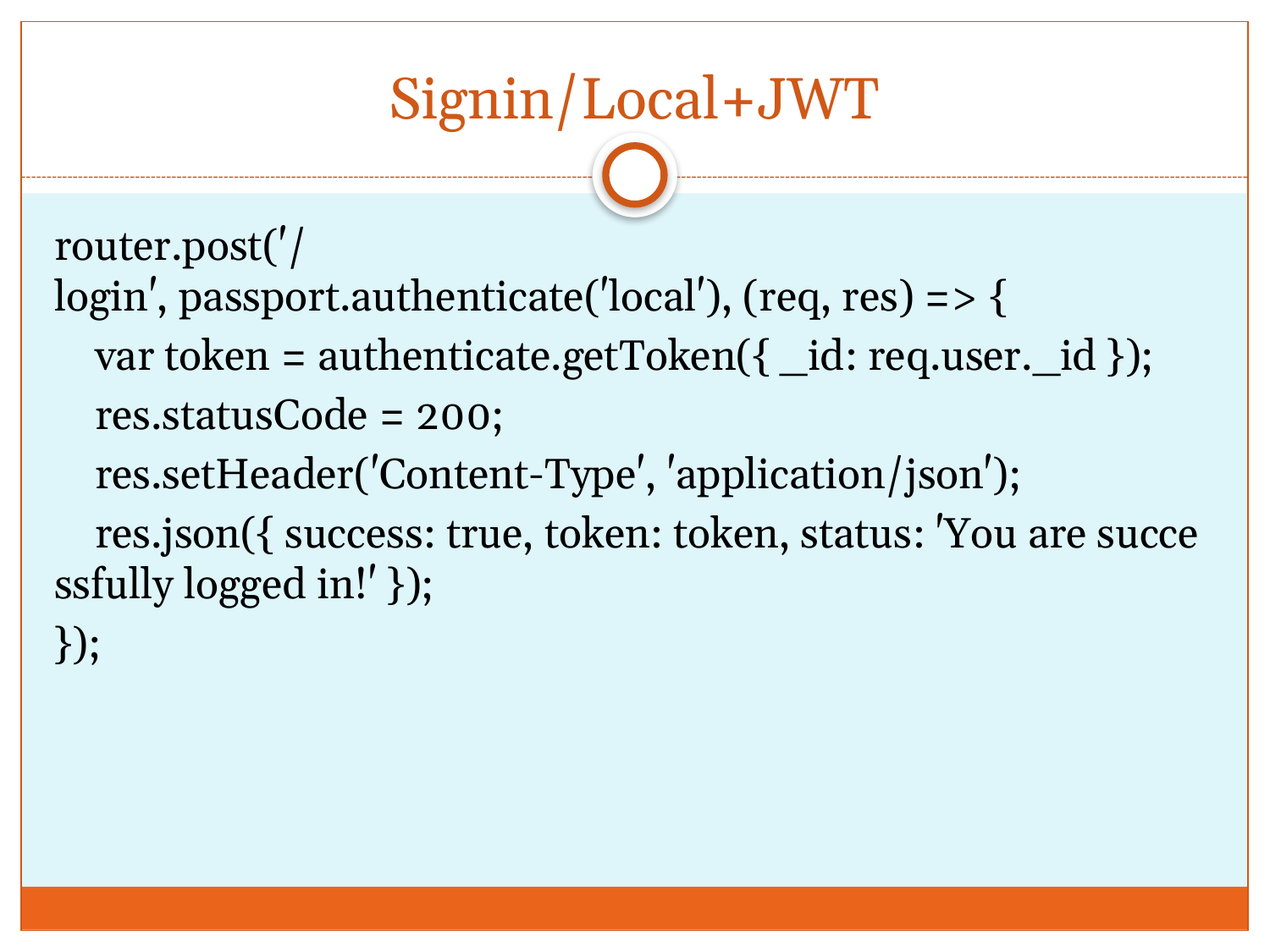

# Signin/Local+JWT
router.post('/login', passport.authenticate('local'), (req, res) => {
    var token = authenticate.getToken({ _id: req.user._id });
    res.statusCode = 200;
    res.setHeader('Content-Type', 'application/json');
    res.json({ success: true, token: token, status: 'You are successfully logged in!' });
});